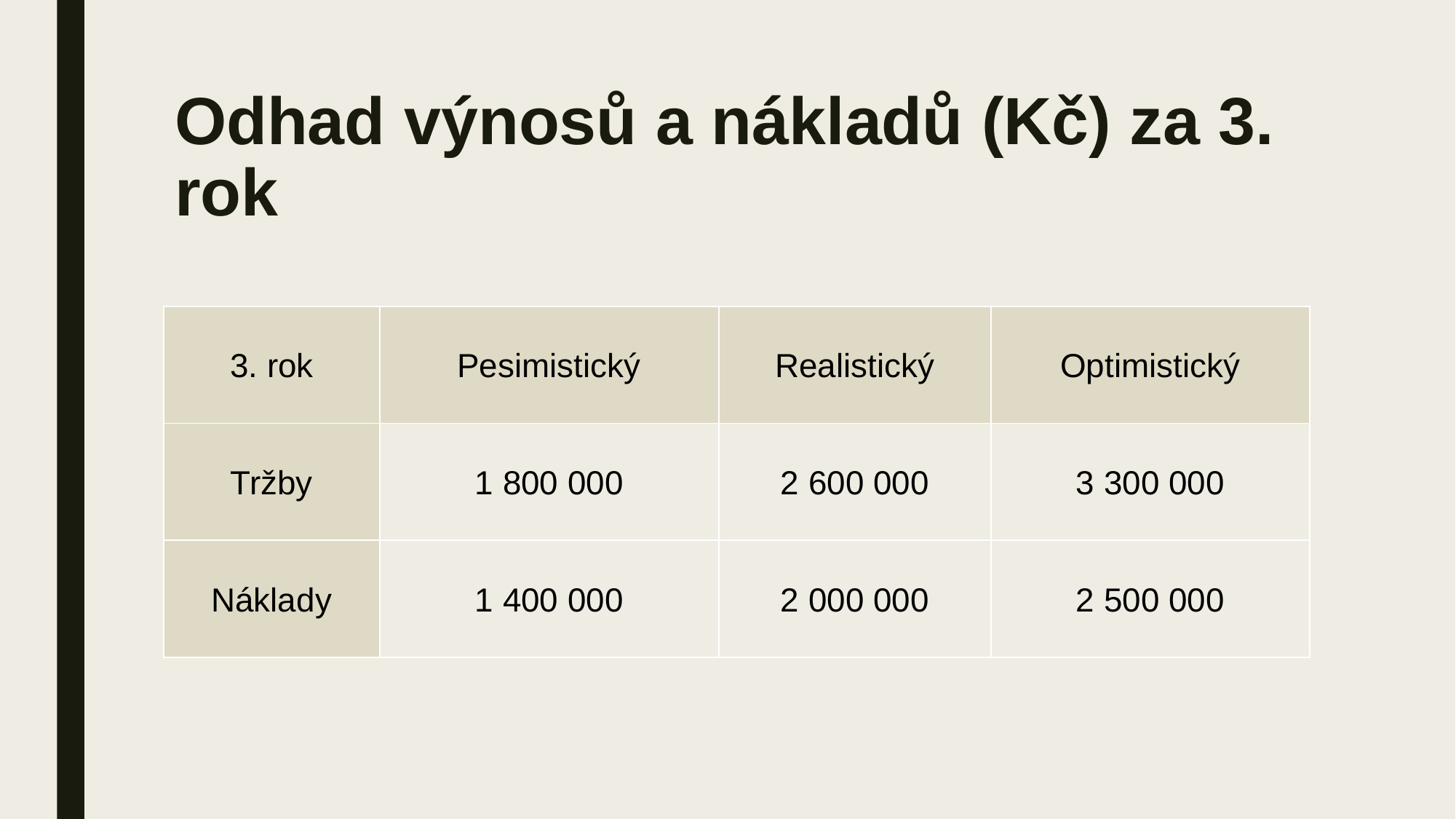

# Odhad výnosů a nákladů (Kč) za 3. rok
| 3. rok | Pesimistický | Realistický | Optimistický |
| --- | --- | --- | --- |
| Tržby | 1 800 000 | 2 600 000 | 3 300 000 |
| Náklady | 1 400 000 | 2 000 000 | 2 500 000 |